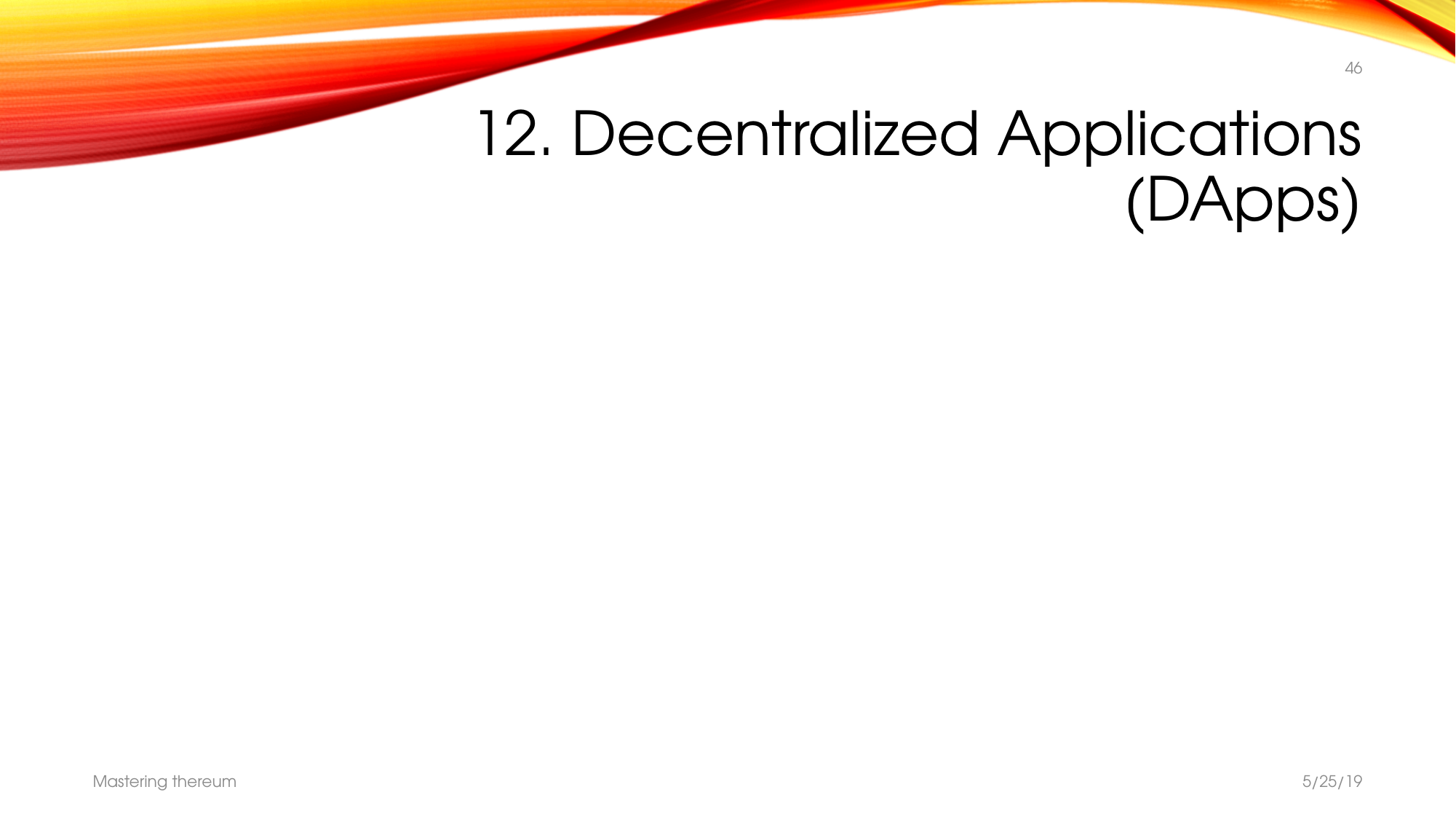

46
# 12. Decentralized Applications (DApps)

Mastering thereum
5/25/19